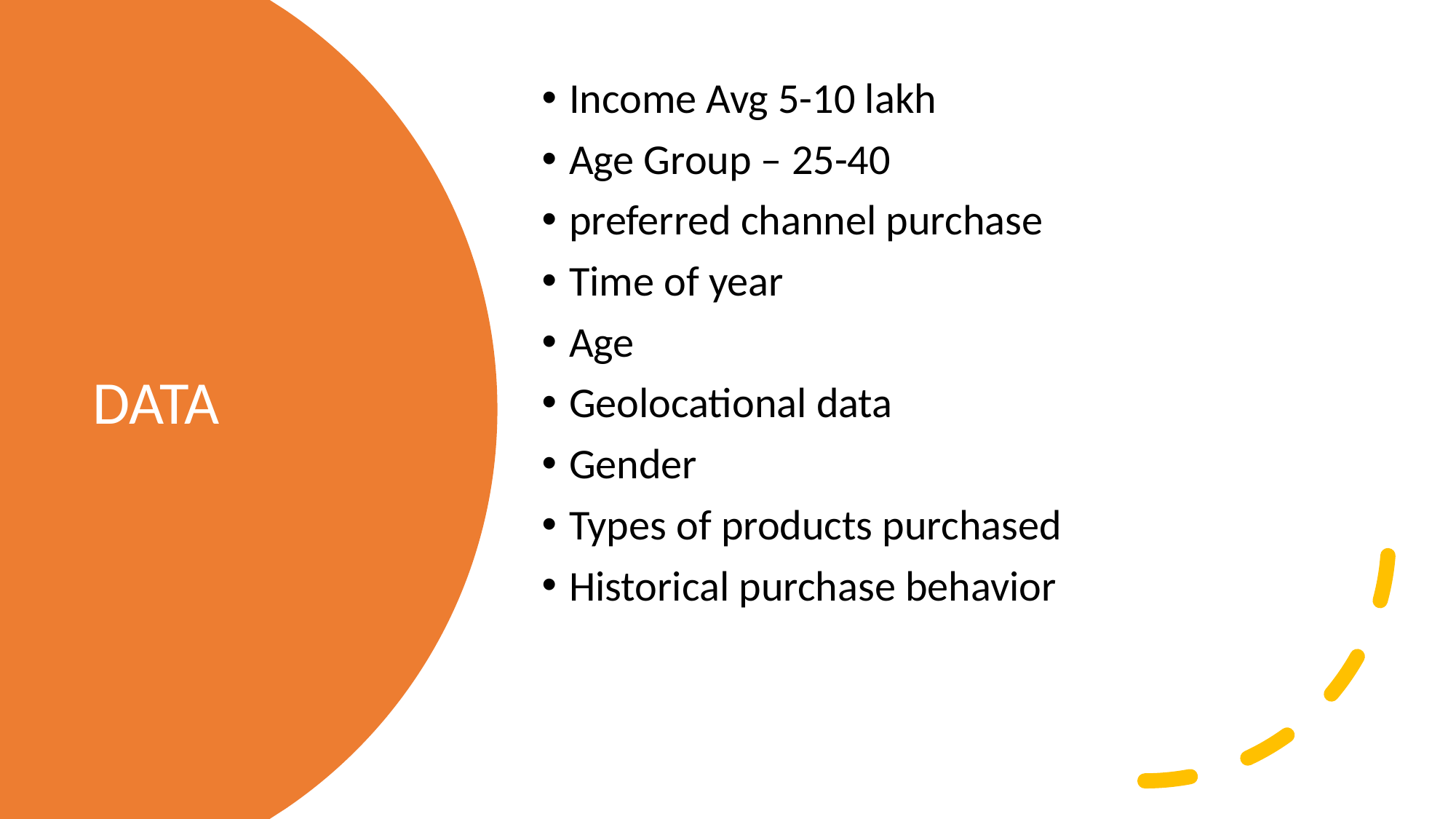

Income Avg 5-10 lakh
Age Group – 25-40
preferred channel purchase
Time of year
Age
Geolocational data
Gender
Types of products purchased
Historical purchase behavior

# DATA